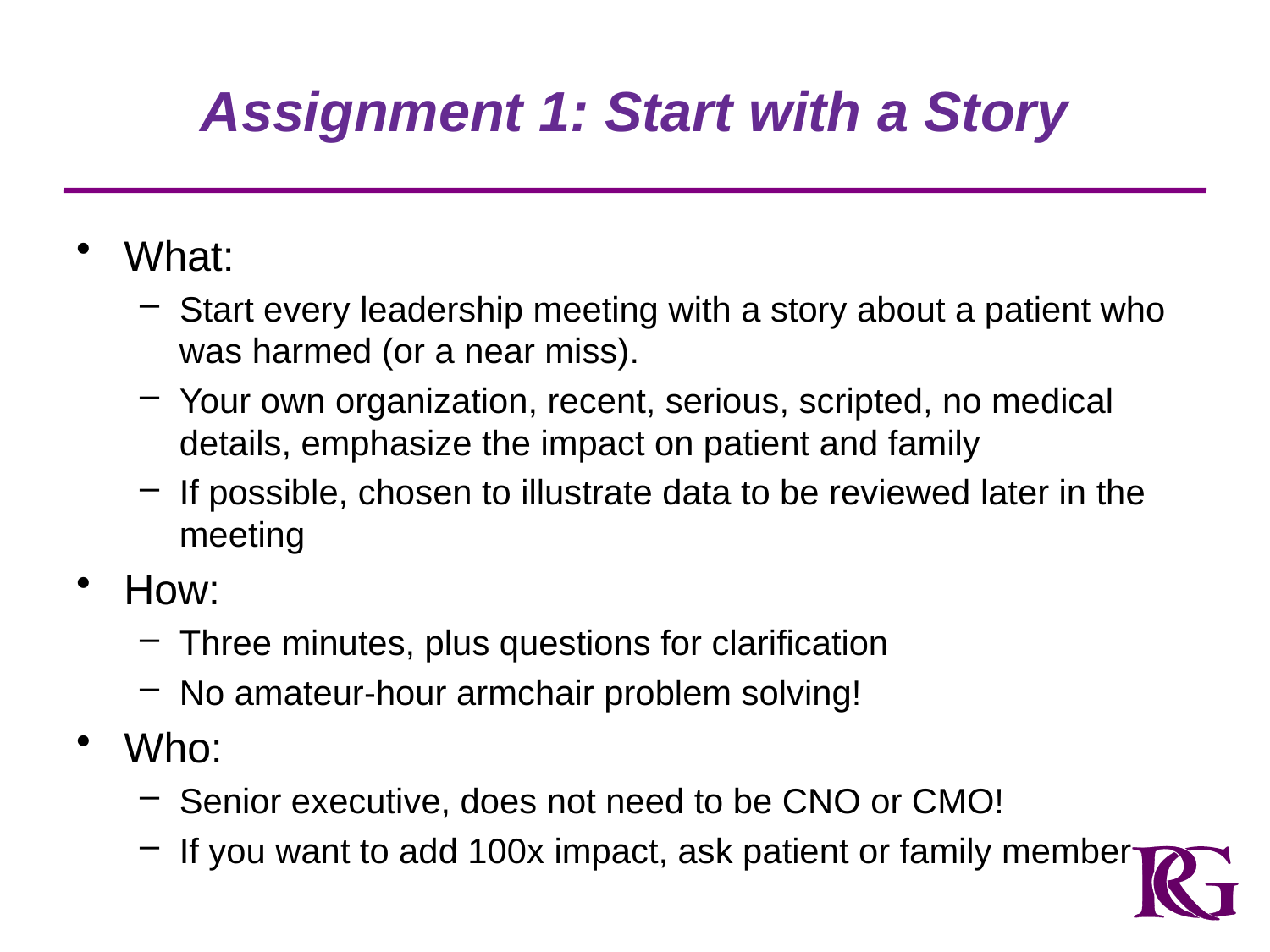

# Assignment 1: Start with a Story
What:
Start every leadership meeting with a story about a patient who was harmed (or a near miss).
Your own organization, recent, serious, scripted, no medical details, emphasize the impact on patient and family
If possible, chosen to illustrate data to be reviewed later in the meeting
How:
Three minutes, plus questions for clarification
No amateur-hour armchair problem solving!
Who:
Senior executive, does not need to be CNO or CMO!
If you want to add 100x impact, ask patient or family member